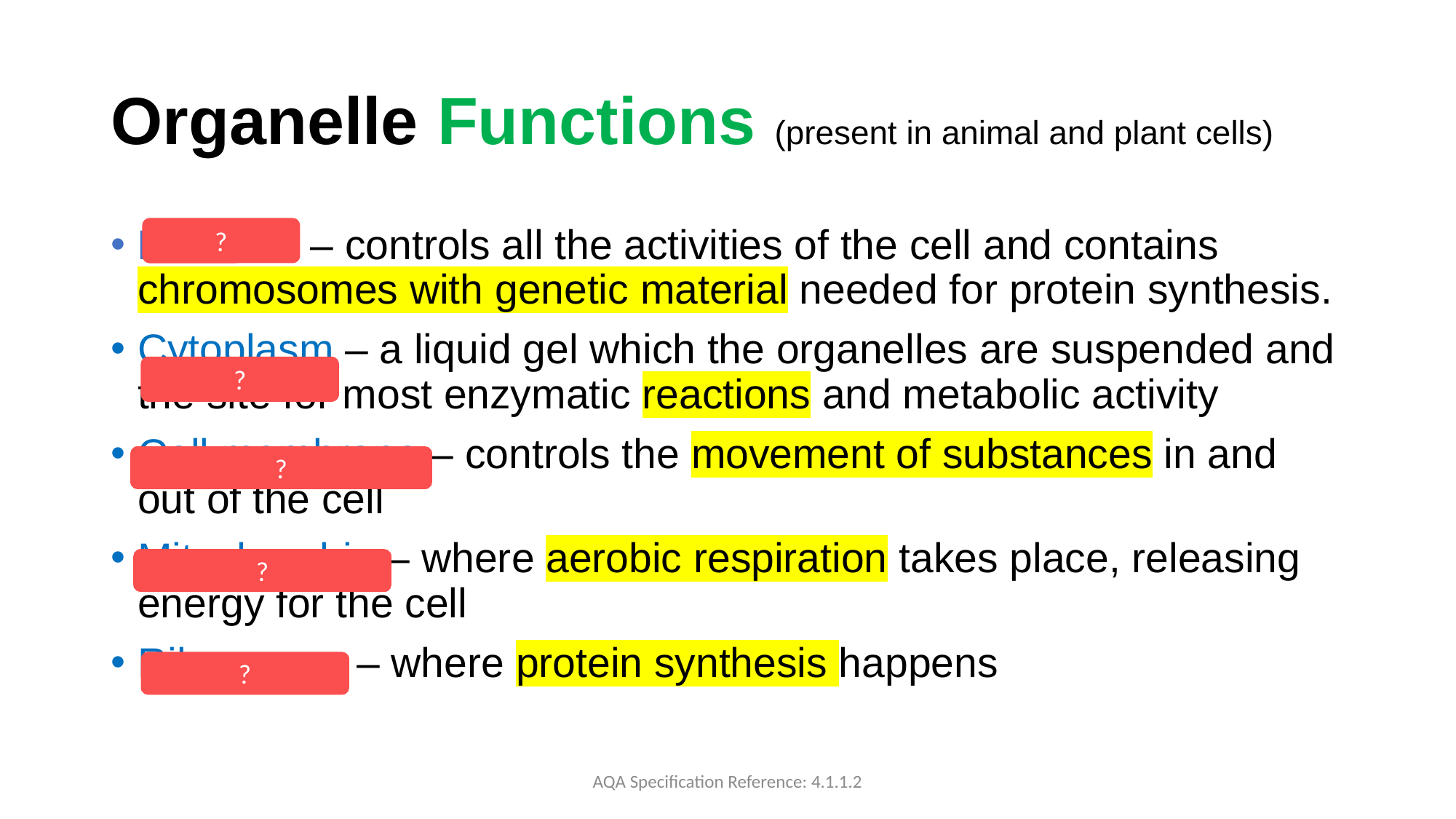

# Organelle Functions (present in animal and plant cells)
Nucleus – controls all the activities of the cell and contains chromosomes with genetic material needed for protein synthesis.
Cytoplasm – a liquid gel which the organelles are suspended and the site for most enzymatic reactions and metabolic activity
Cell membrane – controls the movement of substances in and out of the cell
Mitochondria – where aerobic respiration takes place, releasing energy for the cell
Ribosomes – where protein synthesis happens

?
?
?
?
?
AQA Specification Reference: 4.1.1.2